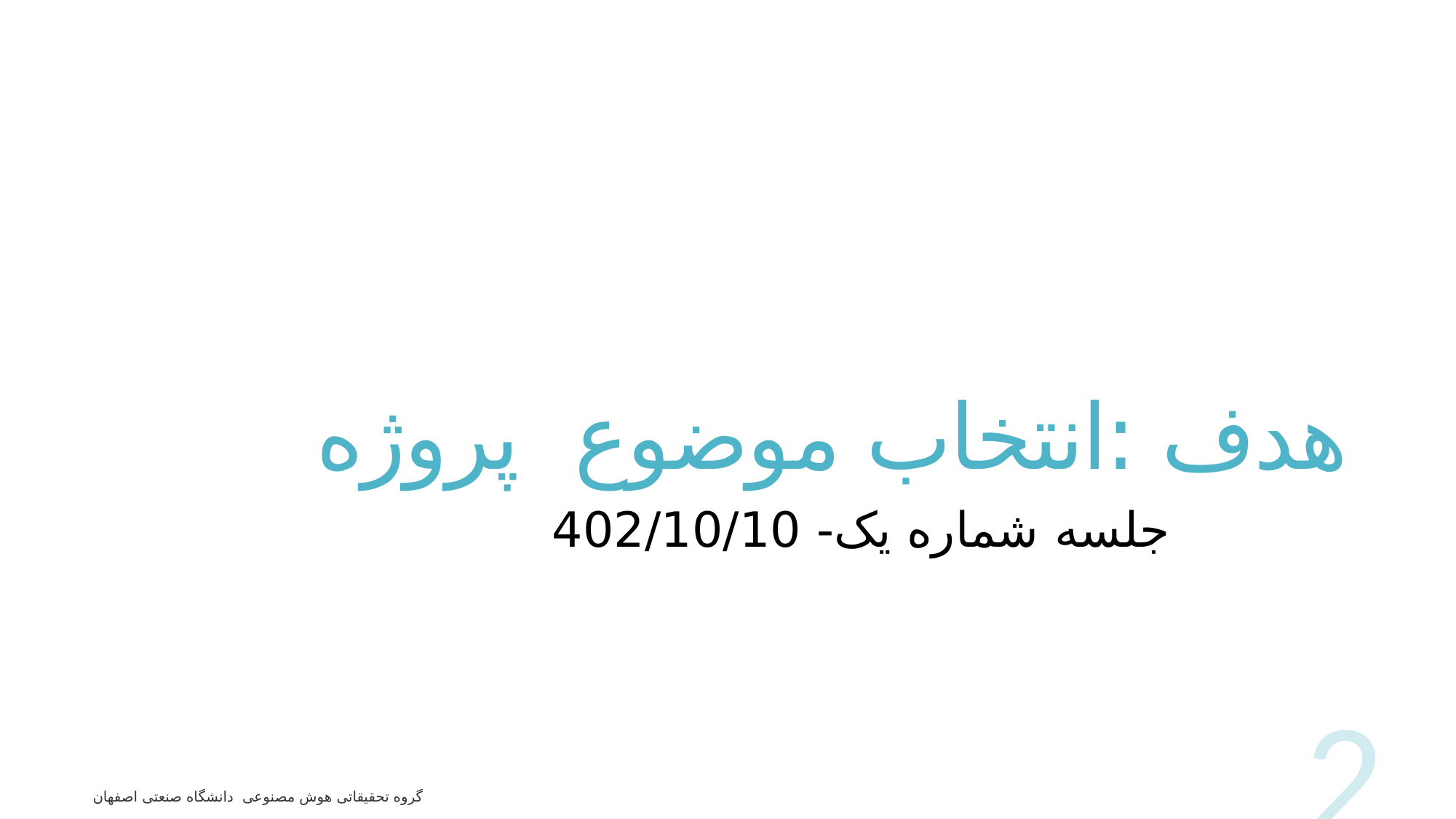

# هدف :انتخاب موضوع  پروژه
جلسه شماره یک- 402/10/10
2
گروه تحقیقاتی هوش مصنوعی  دانشگاه صنعتی اصفهان